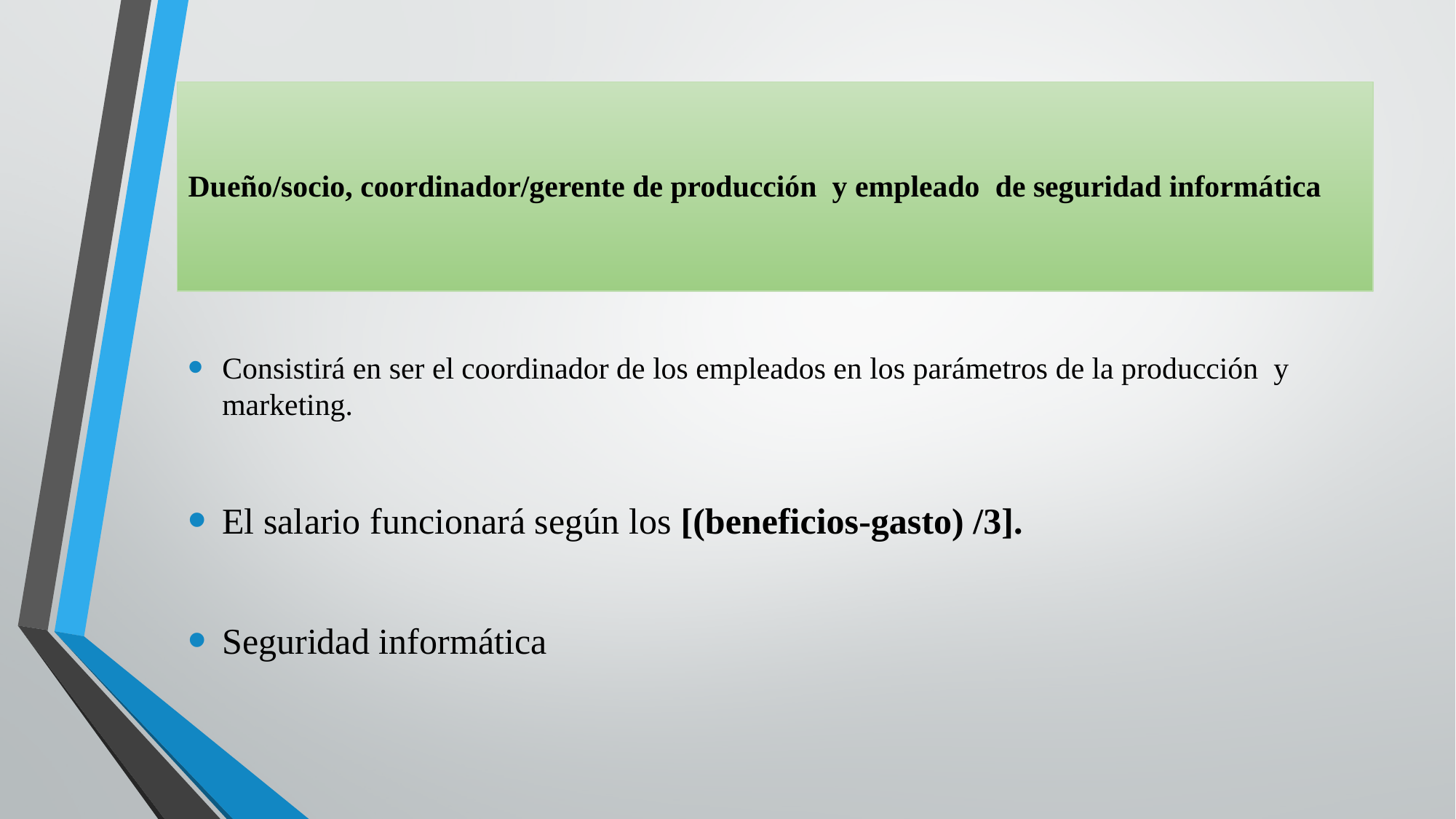

# Dueño/socio, coordinador/gerente de producción  y empleado  de seguridad informática
Consistirá en ser el coordinador de los empleados en los parámetros de la producción  y marketing.

El salario funcionará según los [(beneficios-gasto) /3].

Seguridad informática